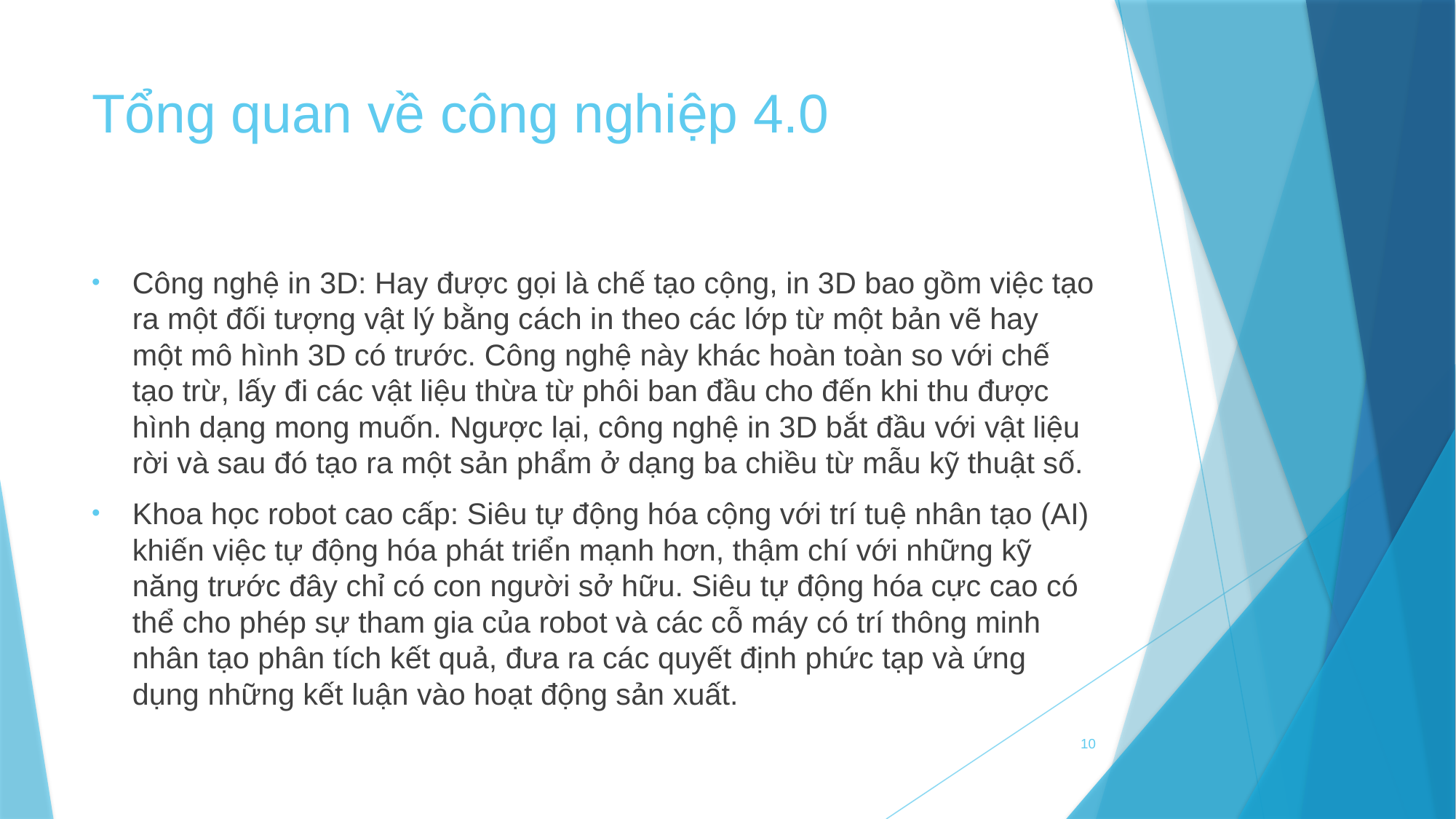

# Tổng quan về công nghiệp 4.0
Công nghệ in 3D: Hay được gọi là chế tạo cộng, in 3D bao gồm việc tạo ra một đối tượng vật lý bằng cách in theo các lớp từ một bản vẽ hay một mô hình 3D có trước. Công nghệ này khác hoàn toàn so với chế tạo trừ, lấy đi các vật liệu thừa từ phôi ban đầu cho đến khi thu được hình dạng mong muốn. Ngược lại, công nghệ in 3D bắt đầu với vật liệu rời và sau đó tạo ra một sản phẩm ở dạng ba chiều từ mẫu kỹ thuật số.
Khoa học robot cao cấp: Siêu tự động hóa cộng với trí tuệ nhân tạo (AI) khiến việc tự động hóa phát triển mạnh hơn, thậm chí với những kỹ năng trước đây chỉ có con người sở hữu. Siêu tự động hóa cực cao có thể cho phép sự tham gia của robot và các cỗ máy có trí thông minh nhân tạo phân tích kết quả, đưa ra các quyết định phức tạp và ứng dụng những kết luận vào hoạt động sản xuất.
10